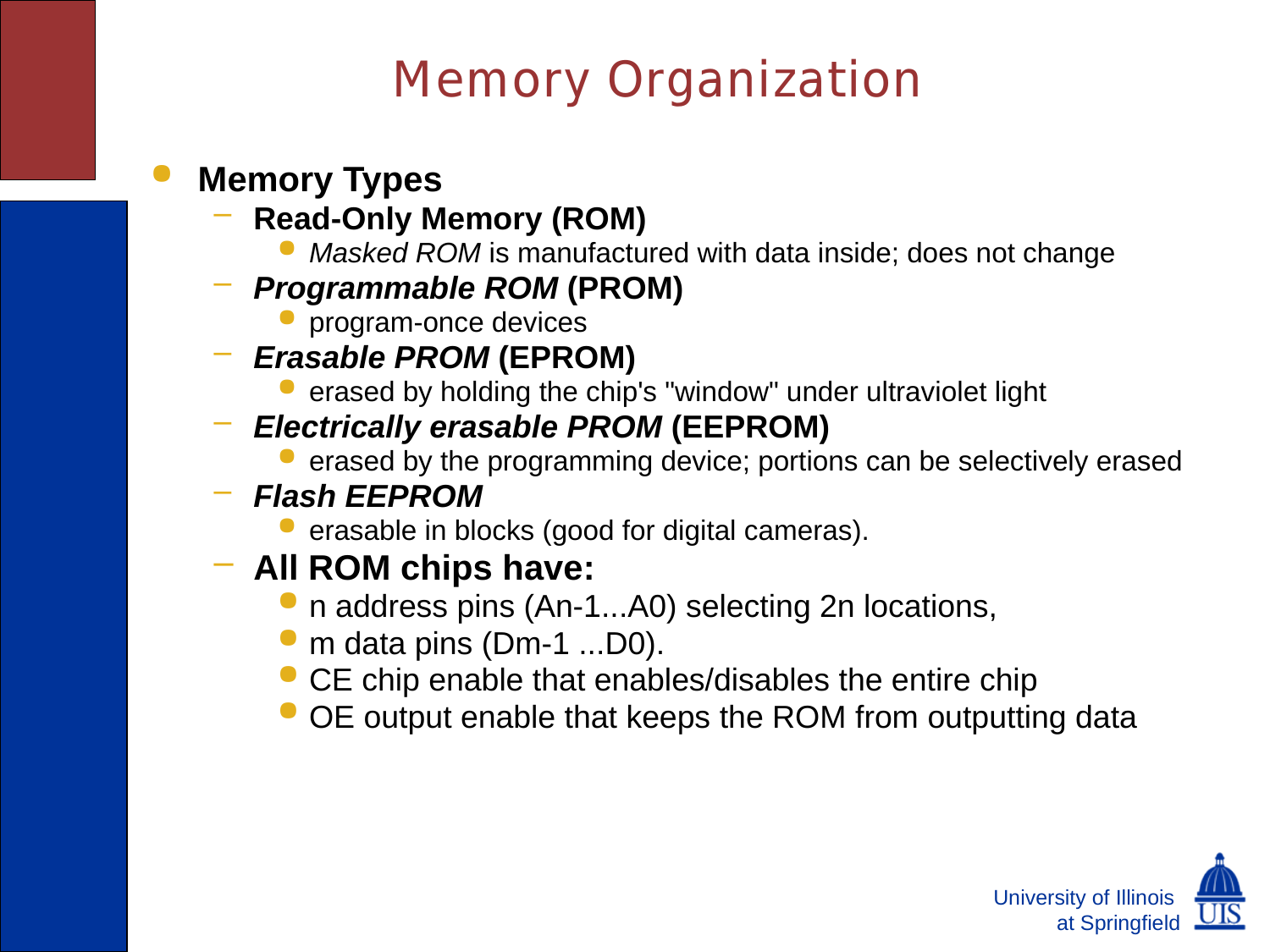

# Memory Organization
Memory Types
Read-Only Memory (ROM)
Masked ROM is manufactured with data inside; does not change
Programmable ROM (PROM)
program-once devices
Erasable PROM (EPROM)
erased by holding the chip's "window" under ultraviolet light
Electrically erasable PROM (EEPROM)
erased by the programming device; portions can be selectively erased
Flash EEPROM
erasable in blocks (good for digital cameras).
All ROM chips have:
n address pins (An-1...A0) selecting 2n locations,
m data pins (Dm-1 ...D0).
CE chip enable that enables/disables the entire chip
OE output enable that keeps the ROM from outputting data